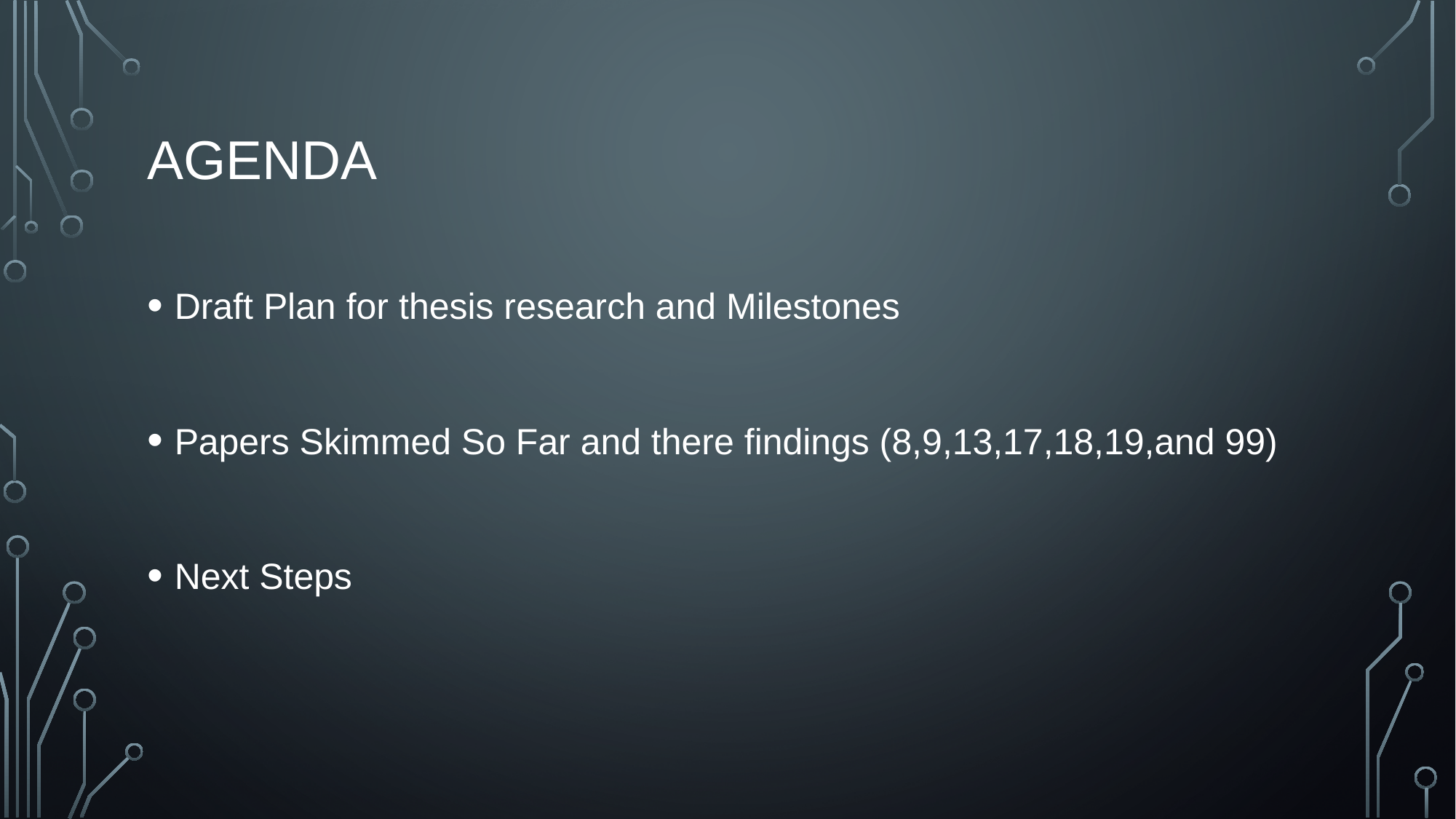

# Agenda
Draft Plan for thesis research and Milestones

Papers Skimmed So Far and there findings (8,9,13,17,18,19,and 99)

Next Steps